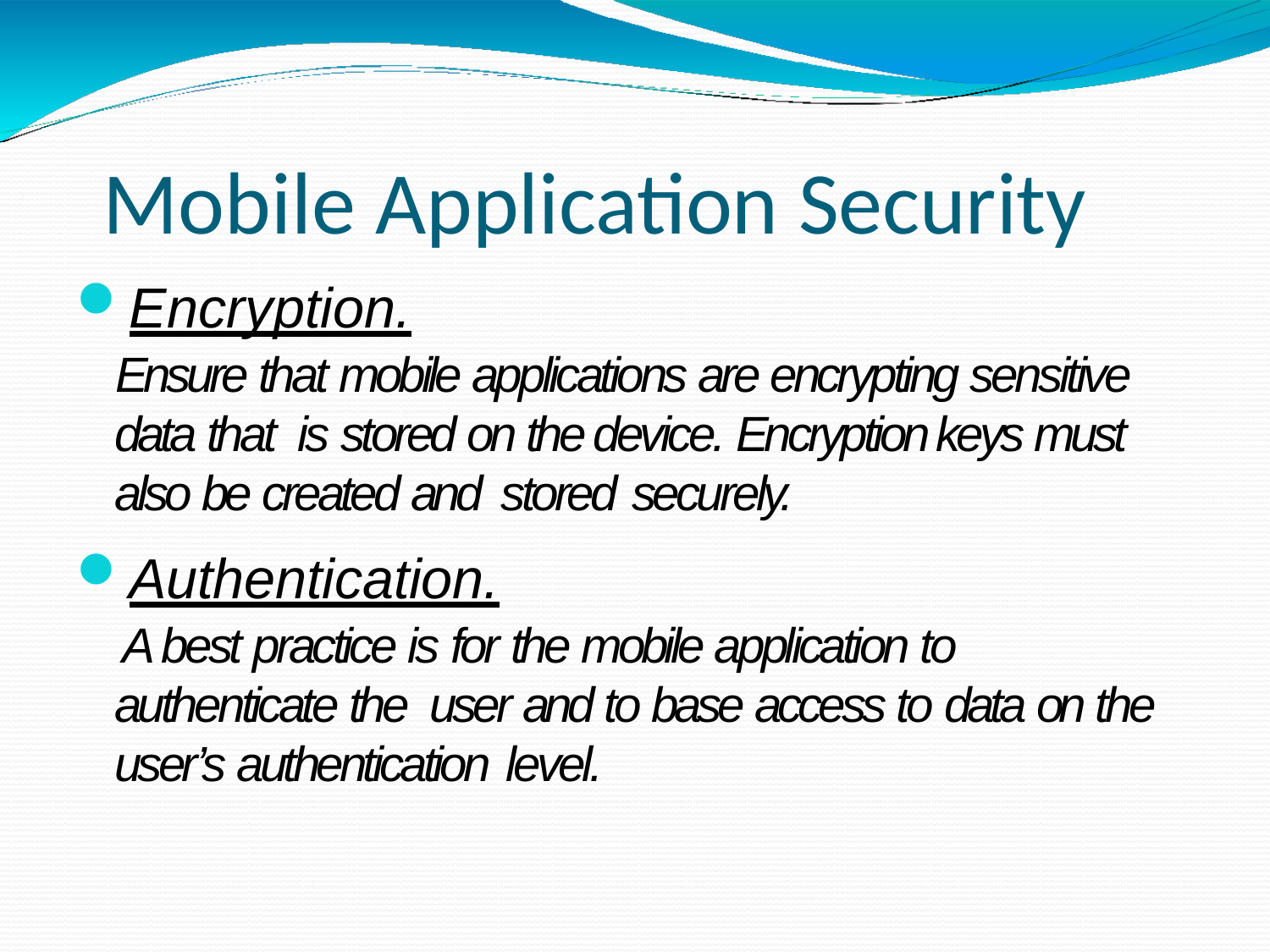

# Mobile Application Security
Encryption.
Ensure that mobile applications are encrypting sensitive data that  is stored on the device. Encryption keys must also be created and  stored securely.
Authentication.
A best practice is for the mobile application to authenticate the  user and to base access to data on the user’s authentication level.